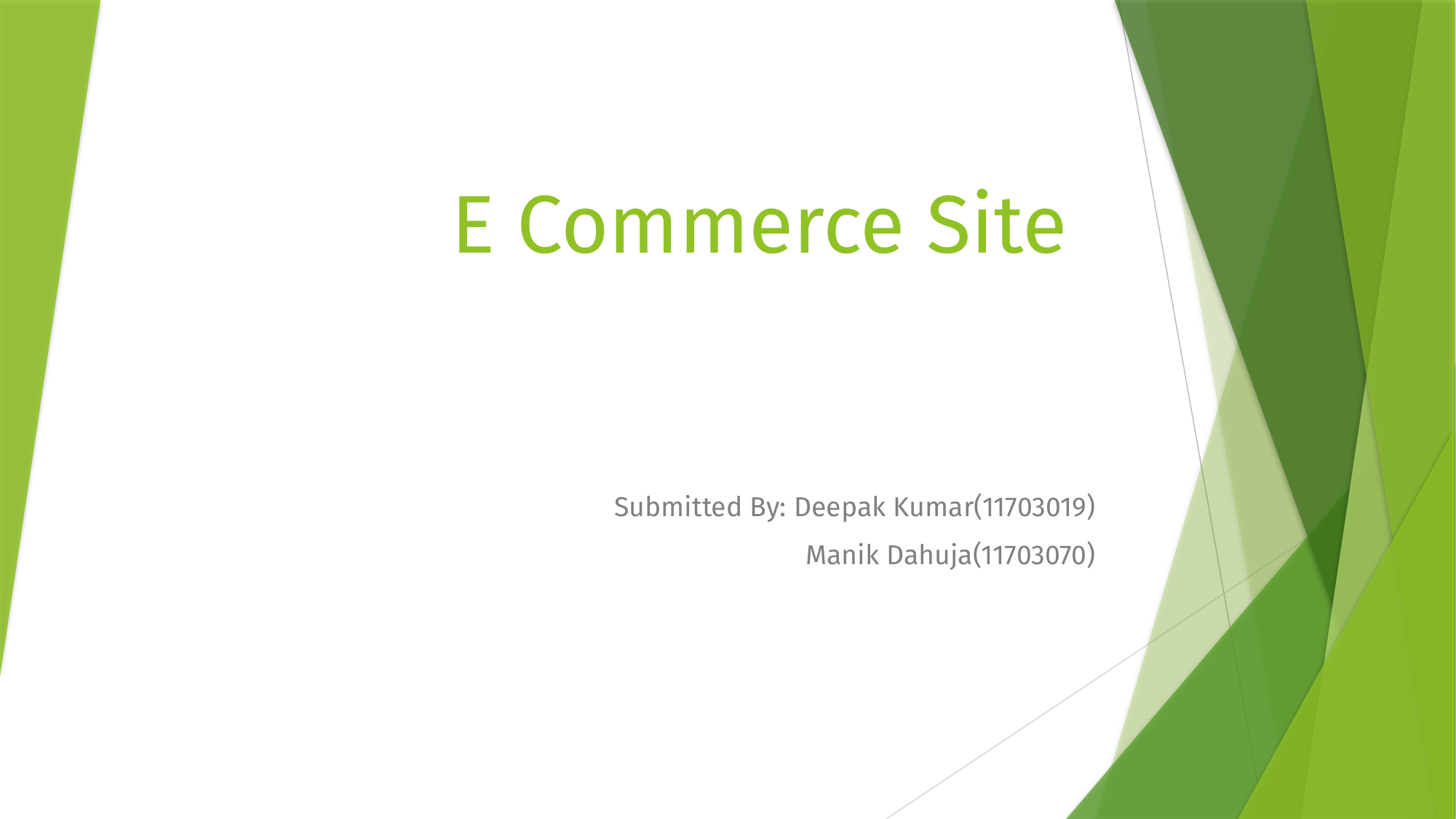

# E Commerce Site
Submitted By: Deepak Kumar(11703019)
                         Manik Dahuja(11703070)